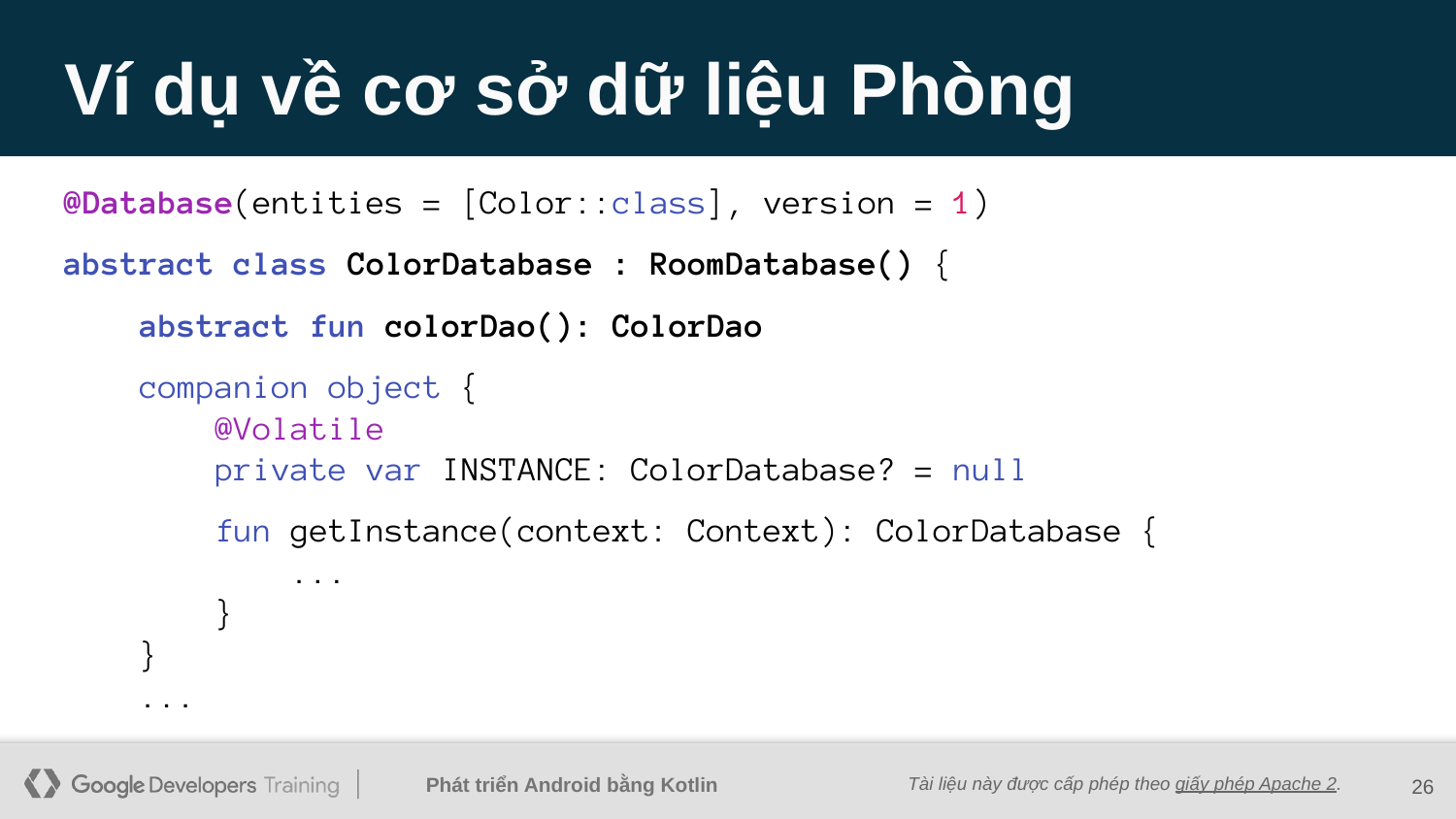

# Ví dụ về cơ sở dữ liệu Phòng
@Database(entities = [Color::class], version = 1)
abstract class ColorDatabase : RoomDatabase() {
    abstract fun colorDao(): ColorDao
    companion object {
        @Volatile
        private var INSTANCE: ColorDatabase? = null
        fun getInstance(context: Context): ColorDatabase {
            ...
        }
    }
    ...
26